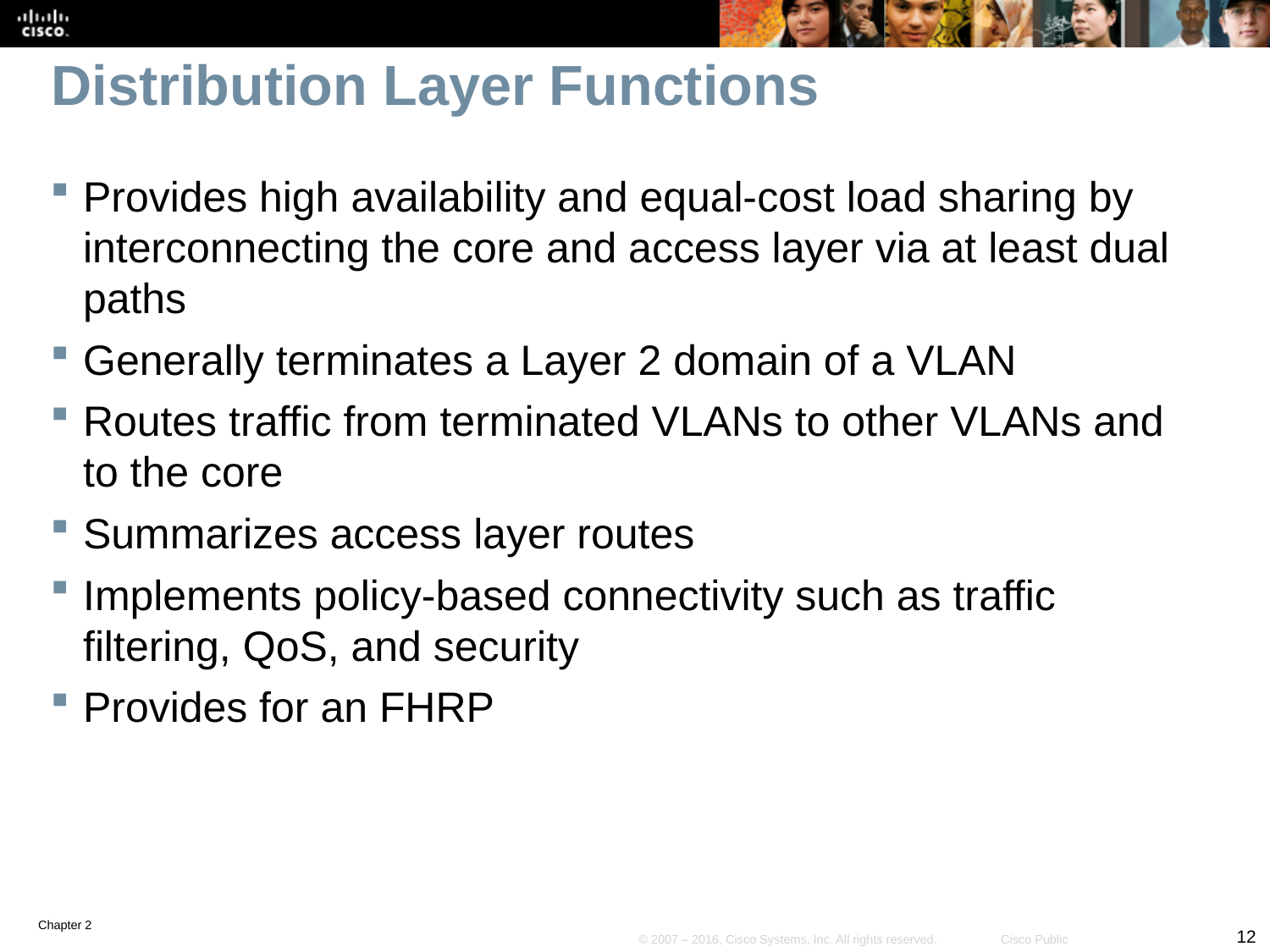

# Distribution Layer Functions
Provides high availability and equal-cost load sharing by interconnecting the core and access layer via at least dual paths
Generally terminates a Layer 2 domain of a VLAN
Routes traffic from terminated VLANs to other VLANs and to the core
Summarizes access layer routes
Implements policy-based connectivity such as traffic filtering, QoS, and security
Provides for an FHRP